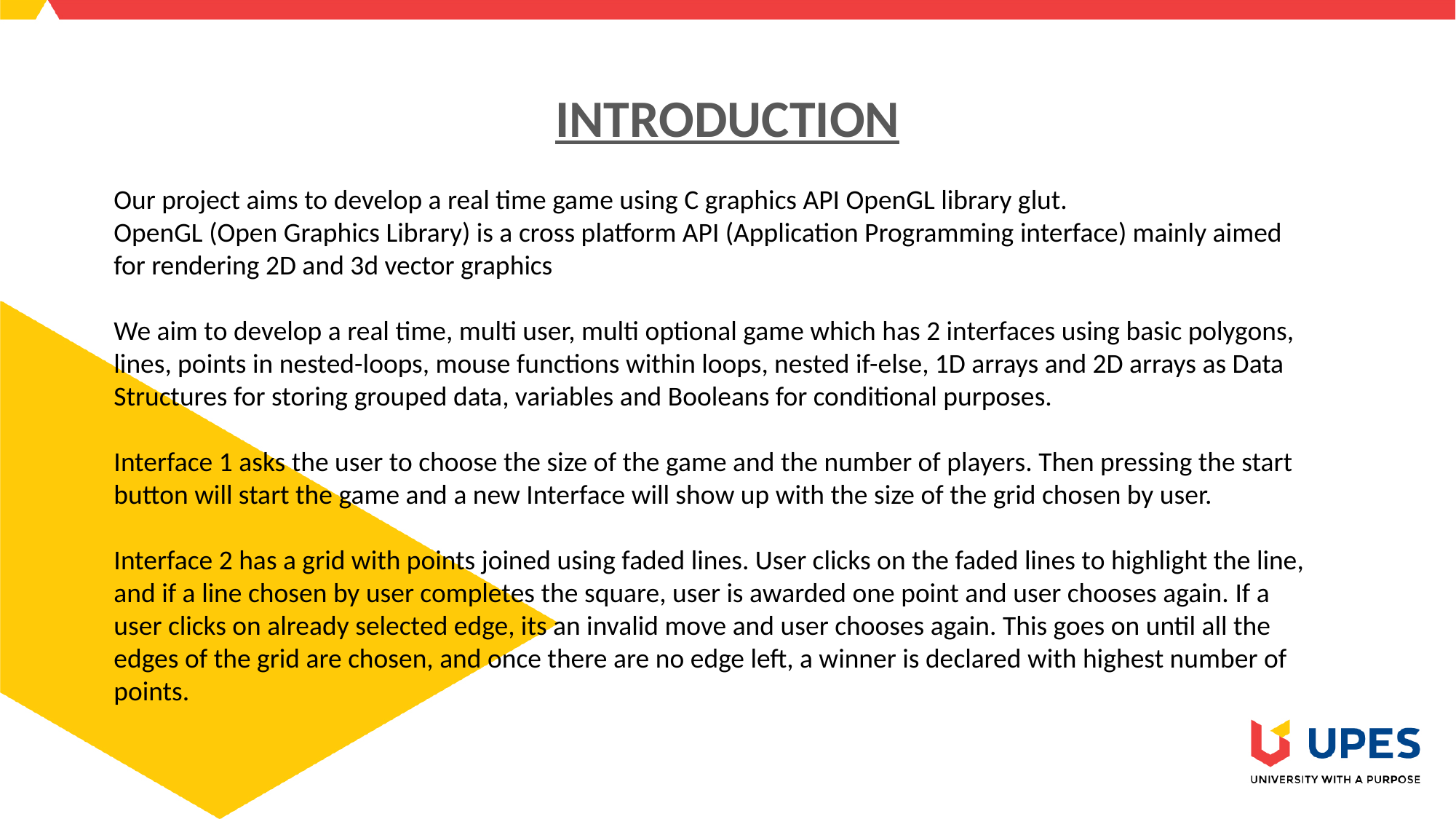

# INTRODUCTION
Our project aims to develop a real time game using C graphics API OpenGL library glut.
OpenGL (Open Graphics Library) is a cross platform API (Application Programming interface) mainly aimed for rendering 2D and 3d vector graphics

We aim to develop a real time, multi user, multi optional game which has 2 interfaces using basic polygons, lines, points in nested-loops, mouse functions within loops, nested if-else, 1D arrays and 2D arrays as Data Structures for storing grouped data, variables and Booleans for conditional purposes.

Interface 1 asks the user to choose the size of the game and the number of players. Then pressing the start button will start the game and a new Interface will show up with the size of the grid chosen by user.

Interface 2 has a grid with points joined using faded lines. User clicks on the faded lines to highlight the line, and if a line chosen by user completes the square, user is awarded one point and user chooses again. If a user clicks on already selected edge, its an invalid move and user chooses again. This goes on until all the edges of the grid are chosen, and once there are no edge left, a winner is declared with highest number of points.